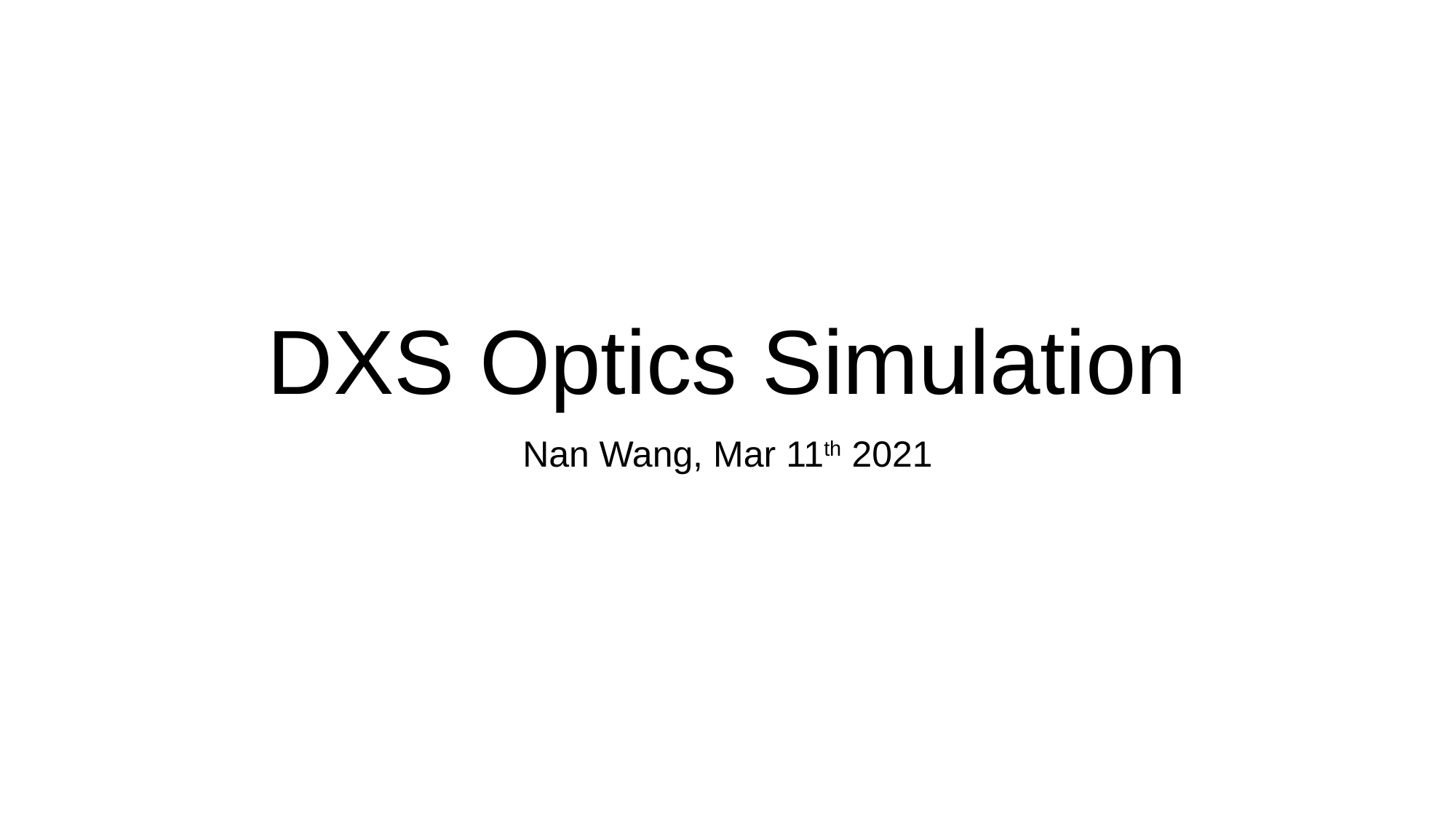

# DXS Optics Simulation
Nan Wang, Mar 11th 2021